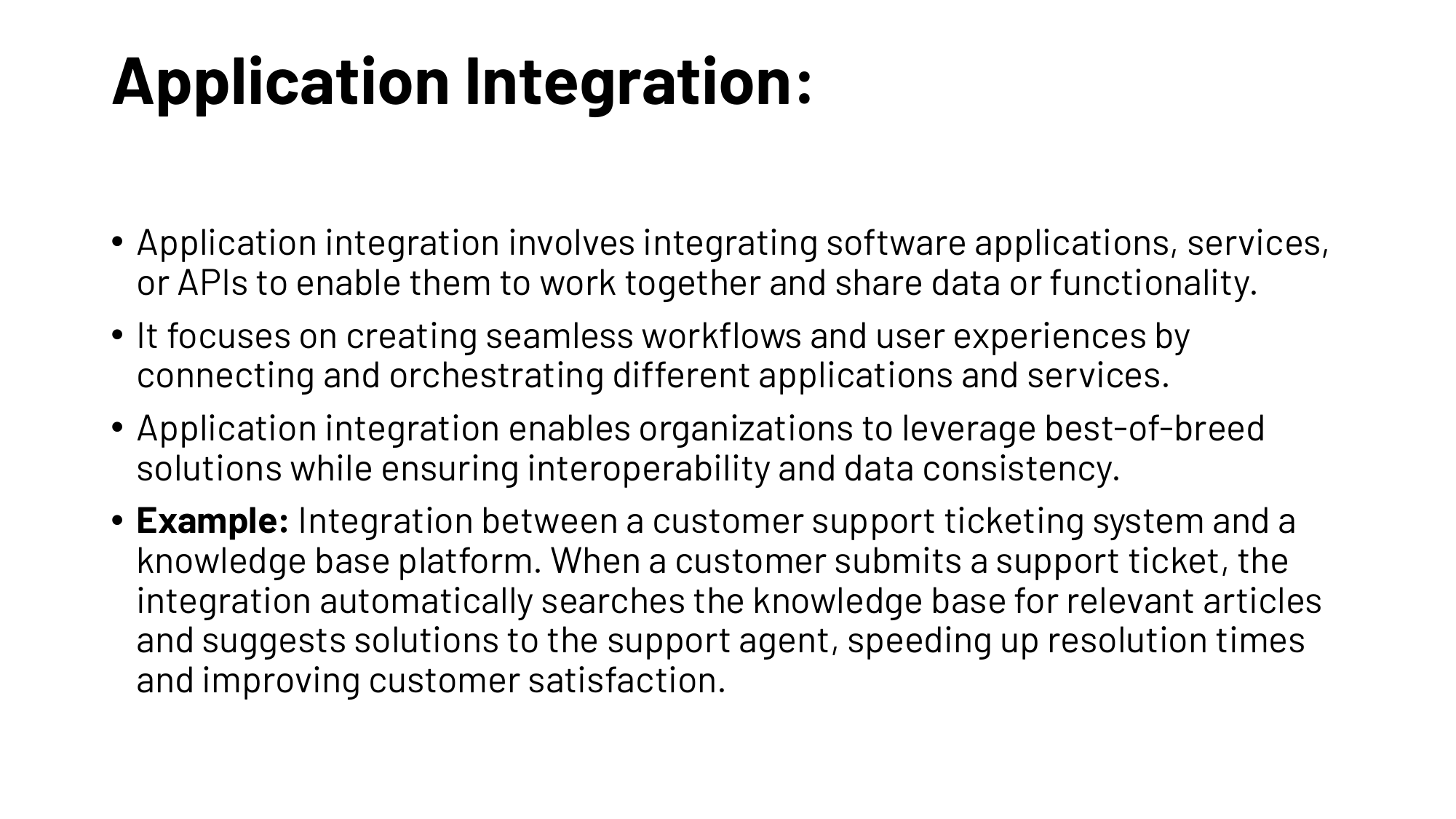

# Application Integration:
Application integration involves integrating software applications, services, or APIs to enable them to work together and share data or functionality.
It focuses on creating seamless workflows and user experiences by connecting and orchestrating different applications and services.
Application integration enables organizations to leverage best-of-breed solutions while ensuring interoperability and data consistency.
Example: Integration between a customer support ticketing system and a knowledge base platform. When a customer submits a support ticket, the integration automatically searches the knowledge base for relevant articles and suggests solutions to the support agent, speeding up resolution times and improving customer satisfaction.